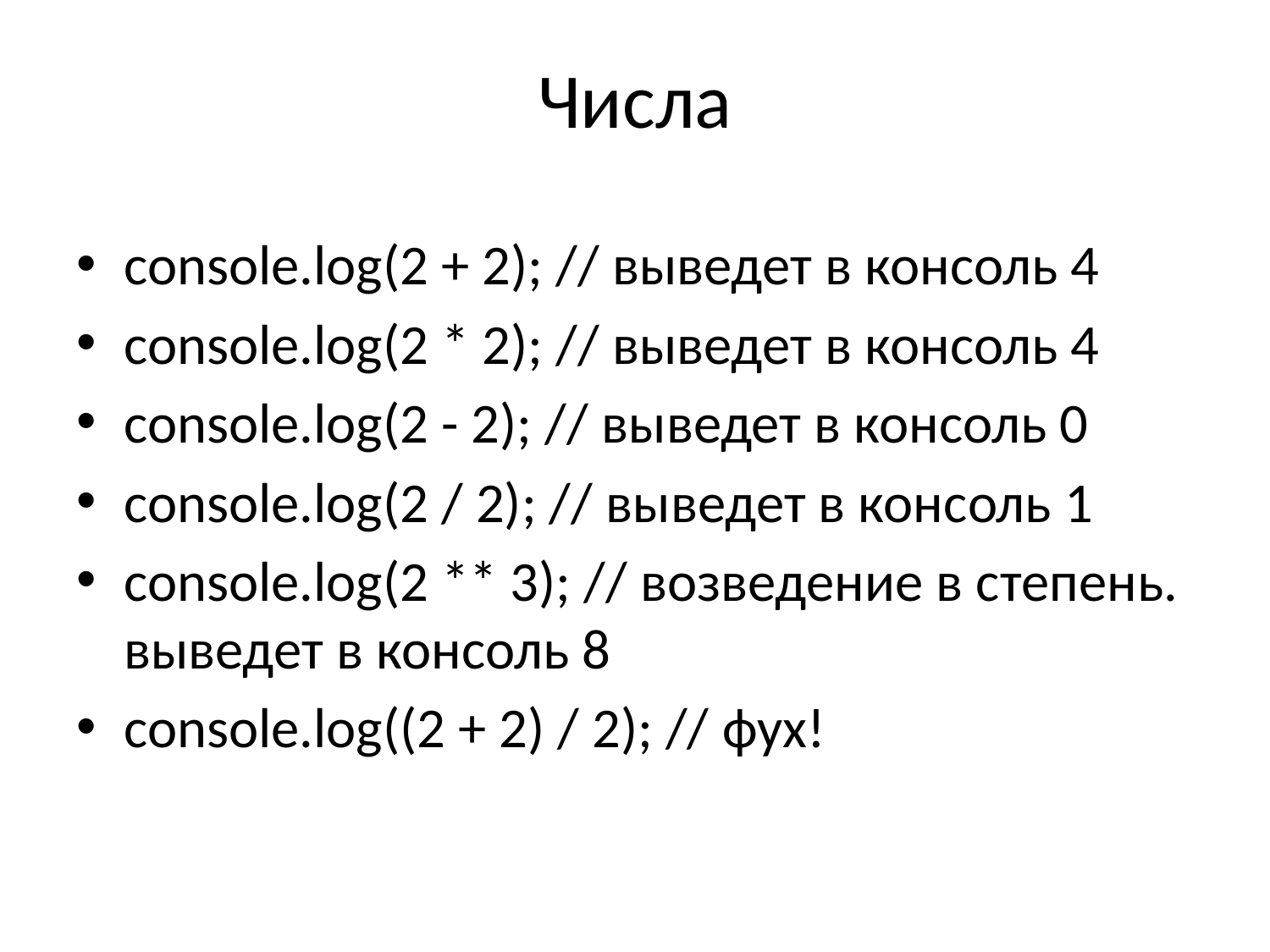

# Числа
console.log(2 + 2); // выведет в консоль 4
console.log(2 * 2); // выведет в консоль 4
console.log(2 - 2); // выведет в консоль 0
console.log(2 / 2); // выведет в консоль 1
console.log(2 ** 3); // возведение в степень. выведет в консоль 8
console.log((2 + 2) / 2); // фух!